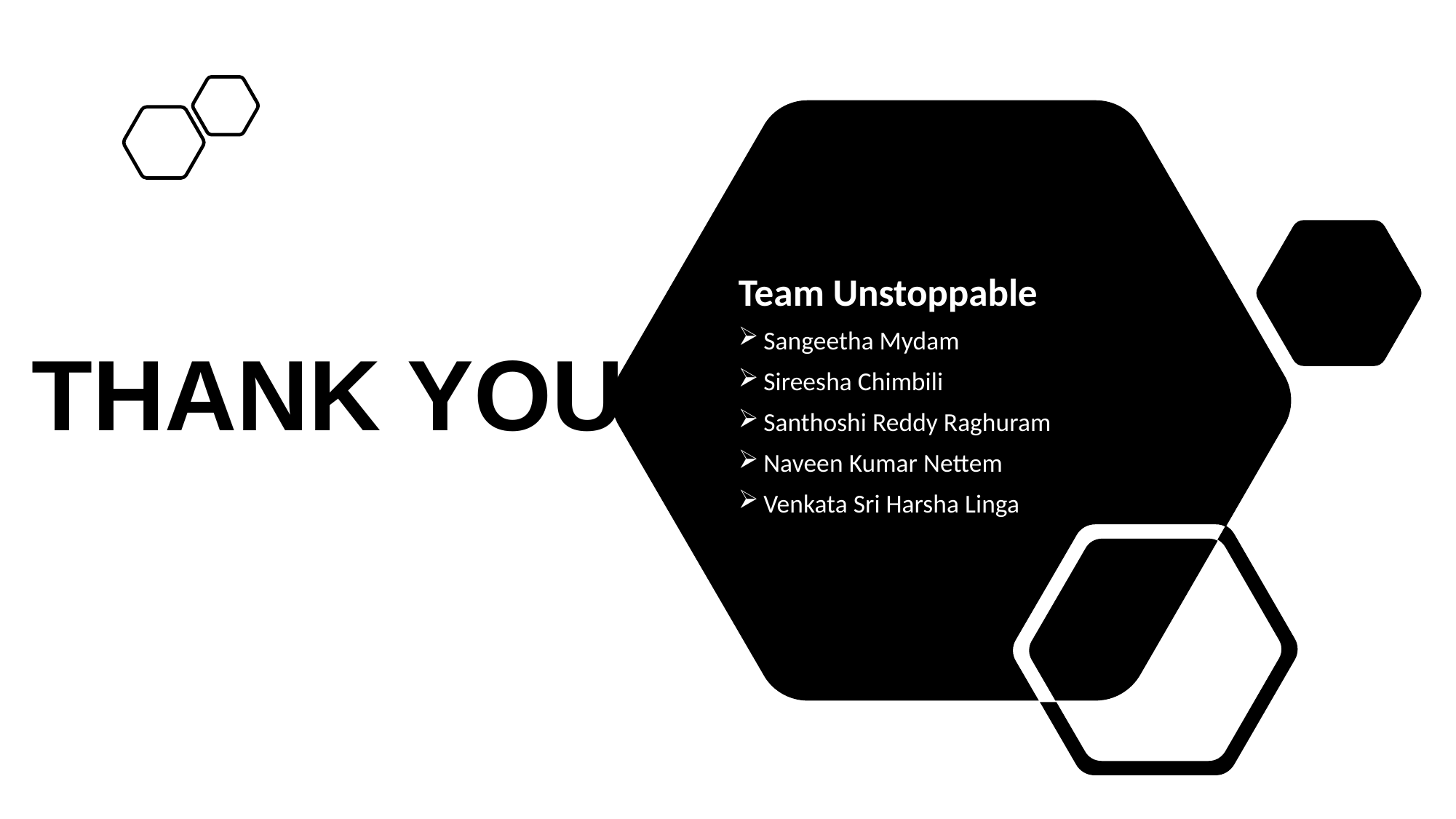

# THANK YOU
Team Unstoppable
Sangeetha Mydam
Sireesha Chimbili
Santhoshi Reddy Raghuram
Naveen Kumar Nettem
Venkata Sri Harsha Linga